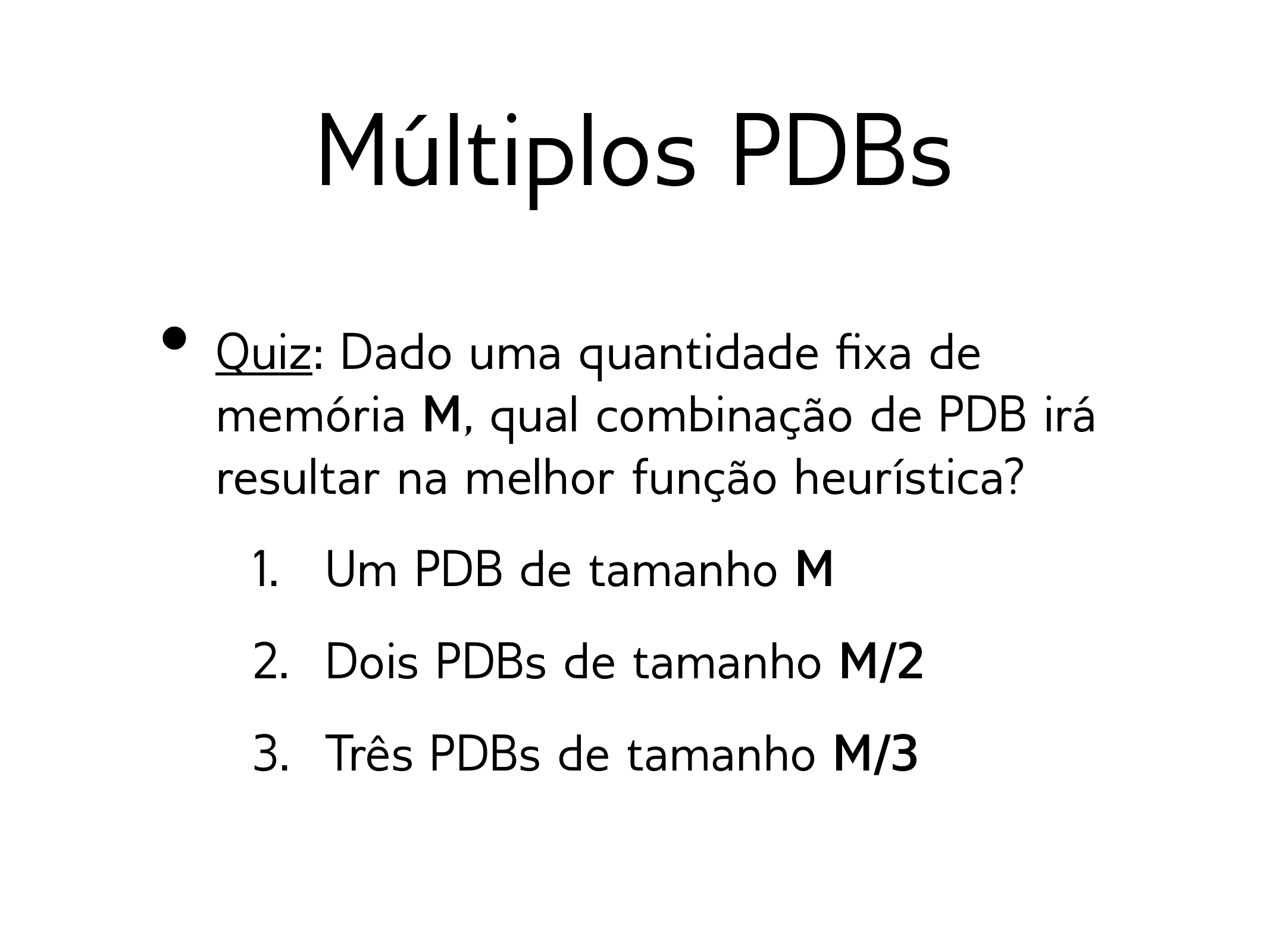

# Múltiplos PDBs
Quiz: Dado uma quantidade fixa de memória M, qual combinação de PDB irá resultar na melhor função heurística?
Um PDB de tamanho M
Dois PDBs de tamanho M/2
Três PDBs de tamanho M/3